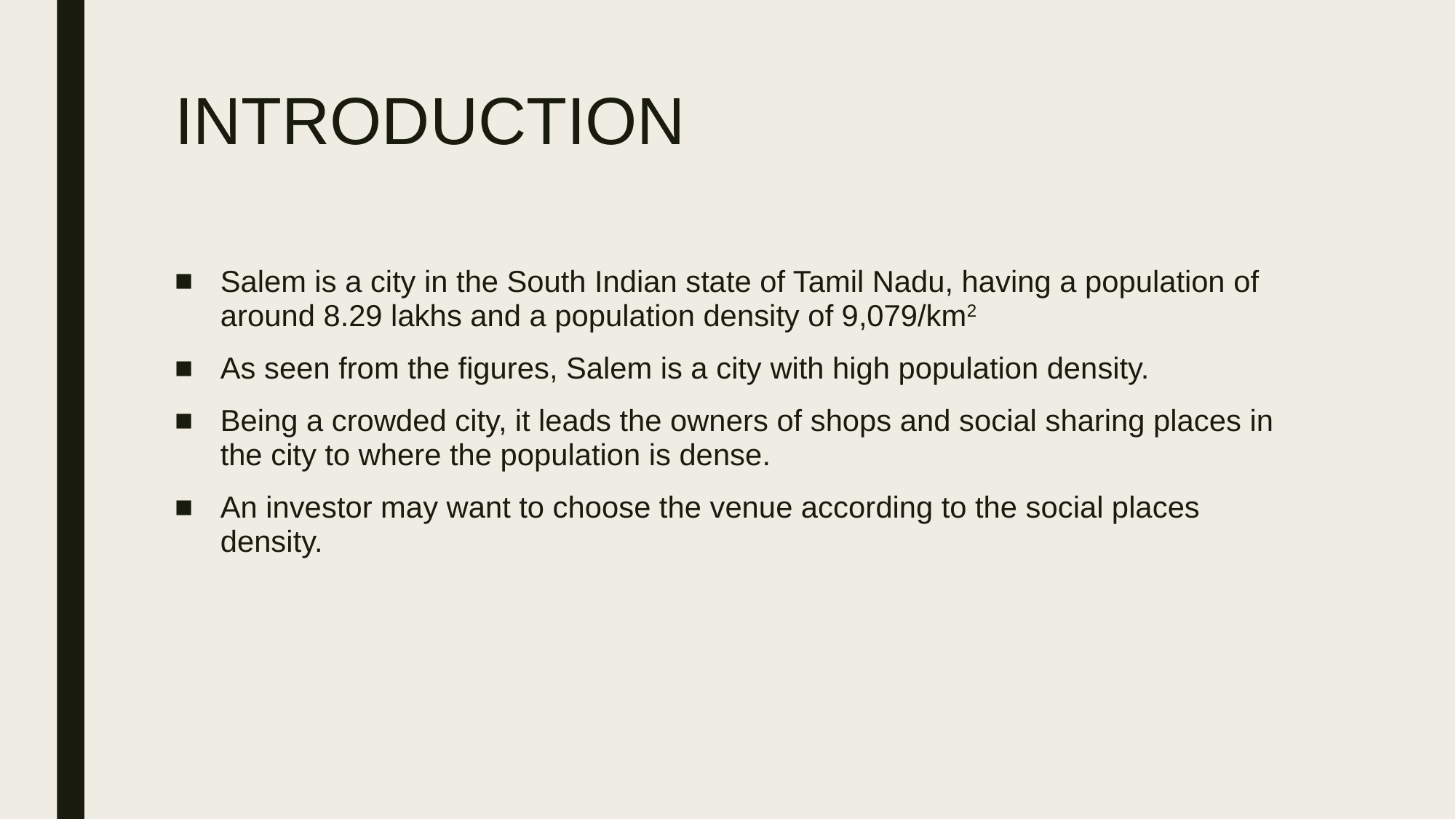

# INTRODUCTION
Salem is a city in the South Indian state of Tamil Nadu, having a population of around 8.29 lakhs and a population density of 9,079/km2
As seen from the figures, Salem is a city with high population density.
Being a crowded city, it leads the owners of shops and social sharing places in the city to where the population is dense.
An investor may want to choose the venue according to the social places density.